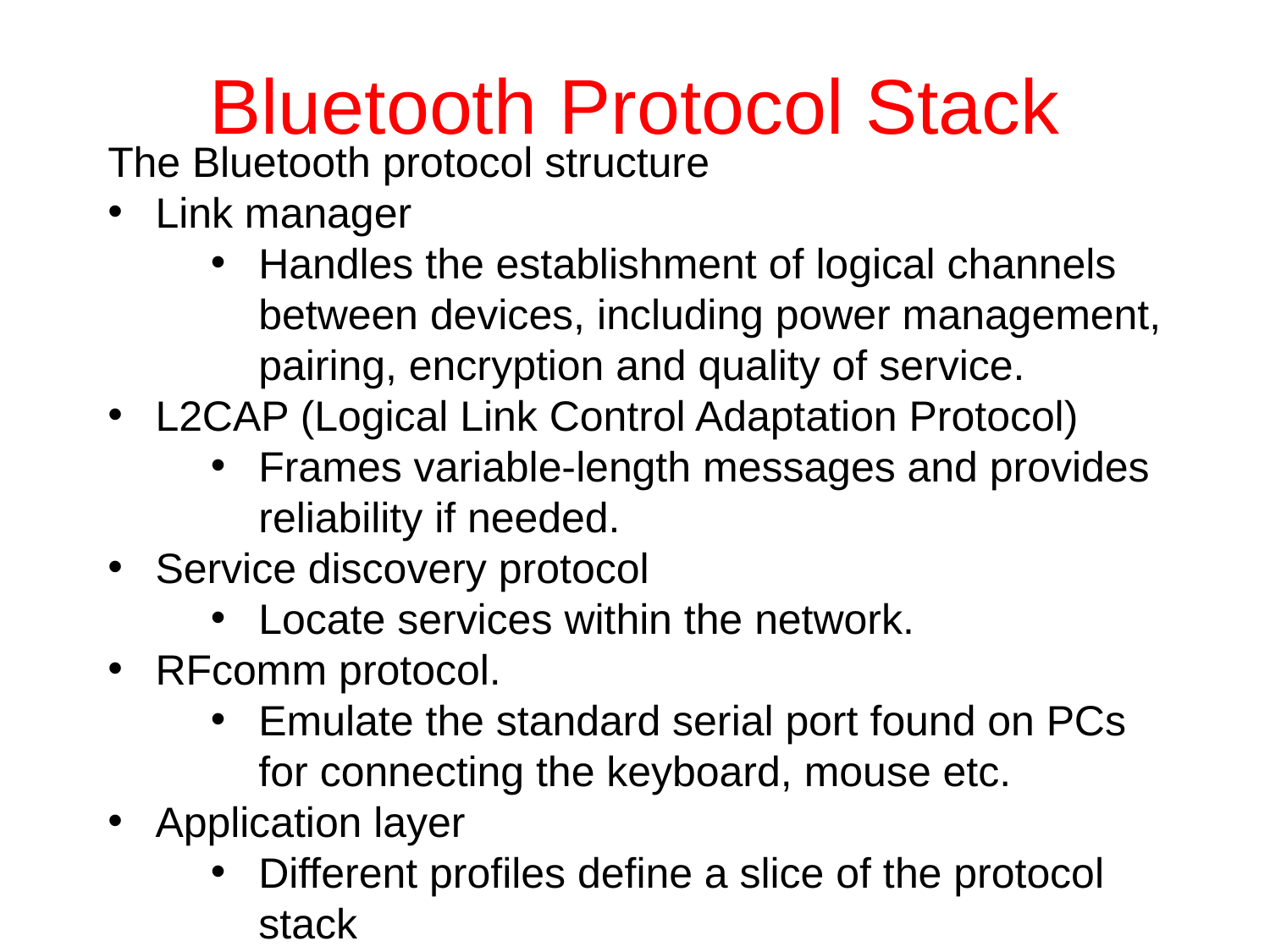

# Bluetooth Protocol Stack
The Bluetooth protocol structure
Link manager
Handles the establishment of logical channels between devices, including power management, pairing, encryption and quality of service.
L2CAP (Logical Link Control Adaptation Protocol)
Frames variable-length messages and provides reliability if needed.
Service discovery protocol
Locate services within the network.
RFcomm protocol.
Emulate the standard serial port found on PCs for connecting the keyboard, mouse etc.
Application layer
Different profiles define a slice of the protocol stack